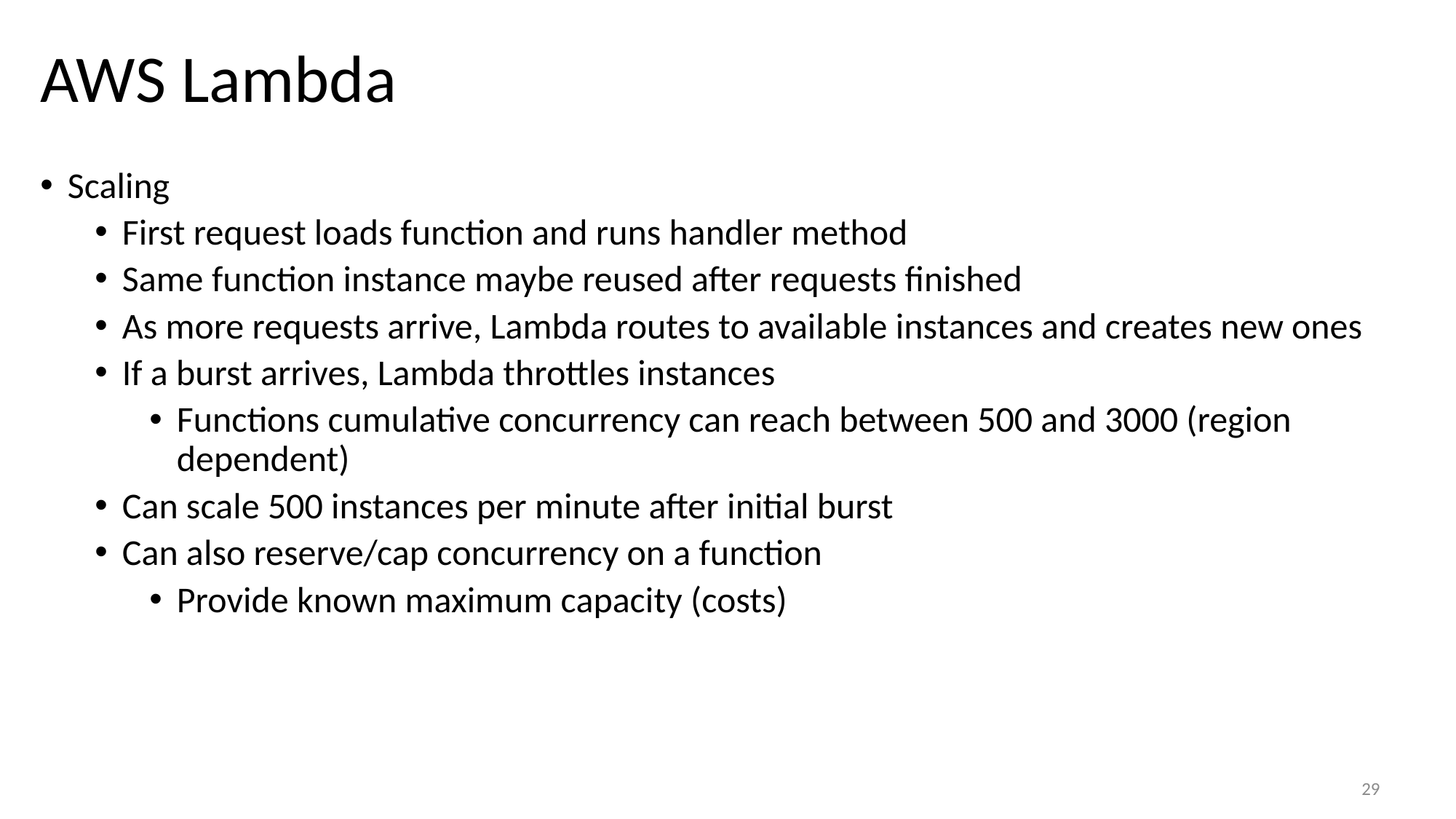

# AWS Lambda
Scaling
First request loads function and runs handler method
Same function instance maybe reused after requests finished
As more requests arrive, Lambda routes to available instances and creates new ones
If a burst arrives, Lambda throttles instances
Functions cumulative concurrency can reach between 500 and 3000 (region dependent)
Can scale 500 instances per minute after initial burst
Can also reserve/cap concurrency on a function
Provide known maximum capacity (costs)